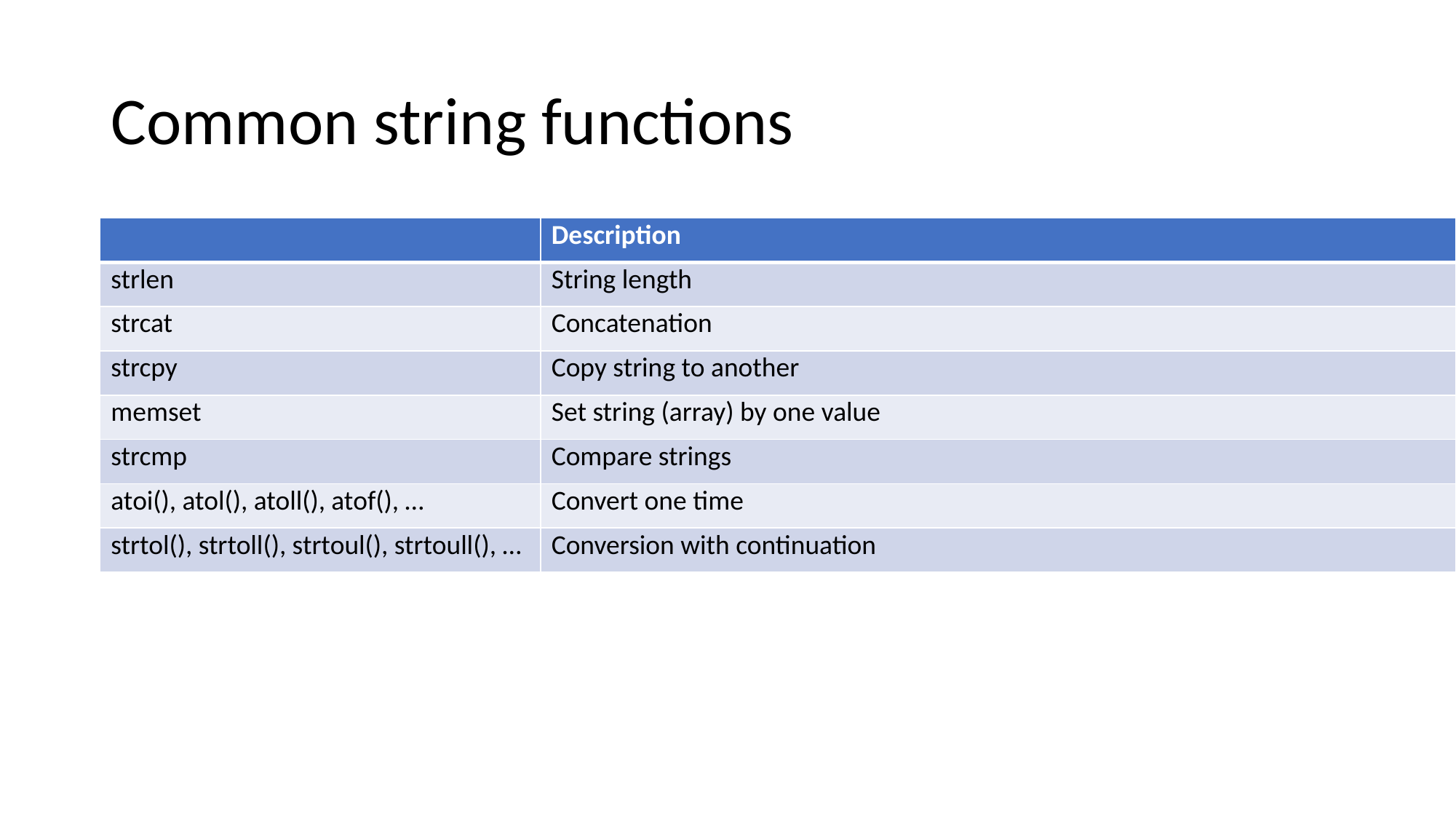

# Common string functions
|  | Description |
| --- | --- |
| strlen | String length |
| strcat | Concatenation |
| strcpy | Copy string to another |
| memset | Set string (array) by one value |
| strcmp | Compare strings |
| atoi(), atol(), atoll(), atof(), … | Convert one time |
| strtol(), strtoll(), strtoul(), strtoull(), … | Conversion with continuation |